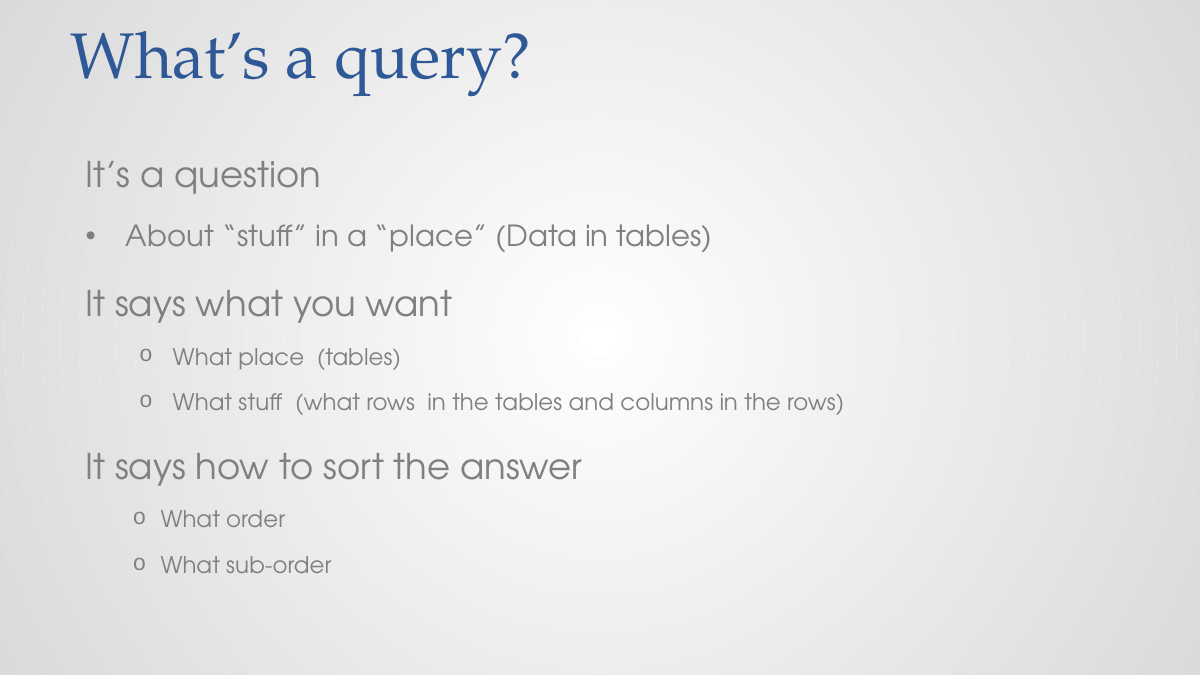

# What’s a query?
It’s a question
About “stuff” in a “place” (Data in tables)
It says what you want
What place  (tables)
What stuff  (what rows  in the tables and columns in the rows)
It says how to sort the answer
What order
What sub-order